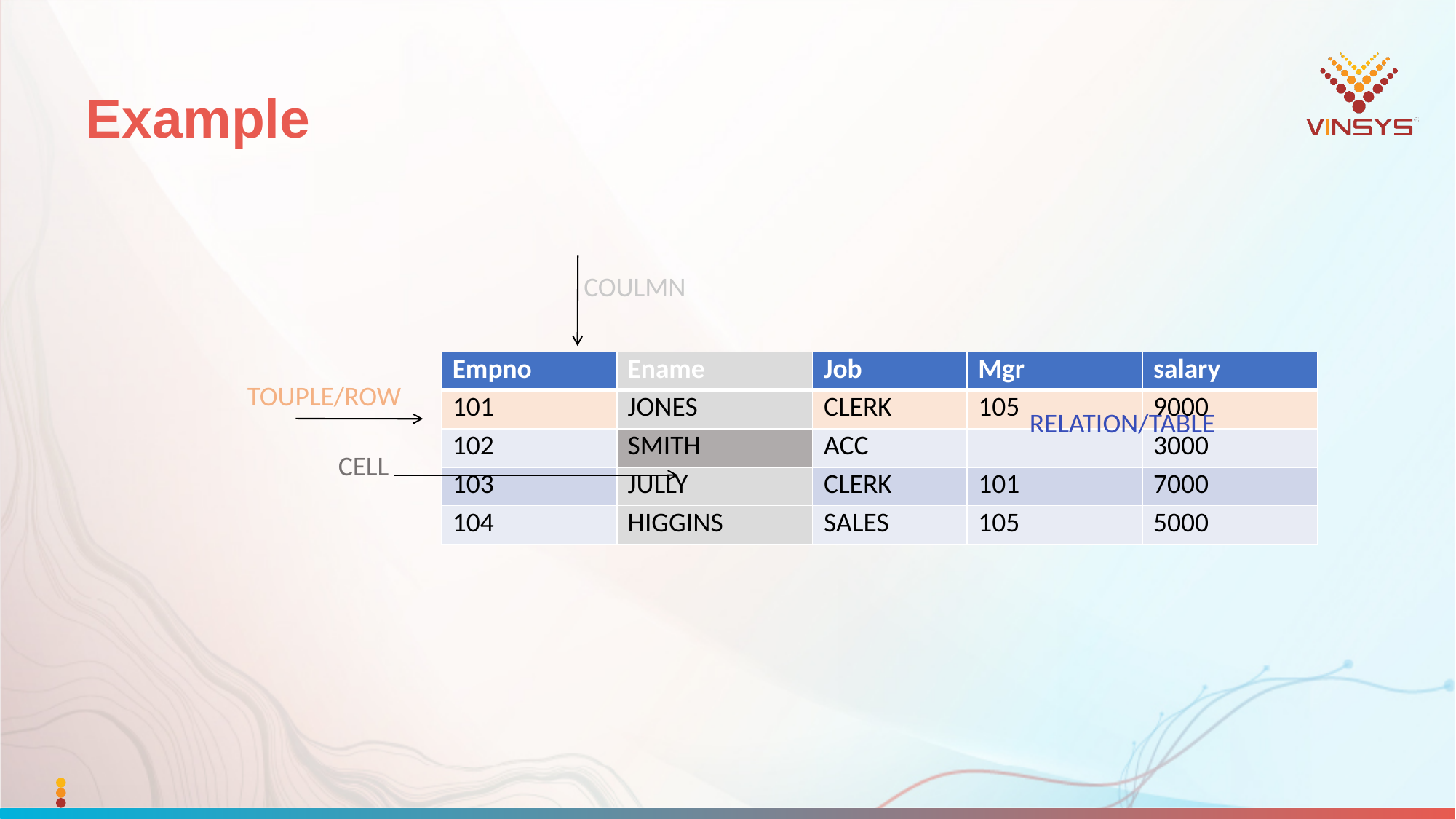

# Example
COULMN
| Empno | Ename | Job | Mgr | salary |
| --- | --- | --- | --- | --- |
| 101 | JONES | CLERK | 105 | 9000 |
| 102 | SMITH | ACC |  | 3000 |
| 103 | JULLY | CLERK | 101 | 7000 |
| 104 | HIGGINS | SALES | 105 | 5000 |
TOUPLE/ROW
RELATION/TABLE
CELL